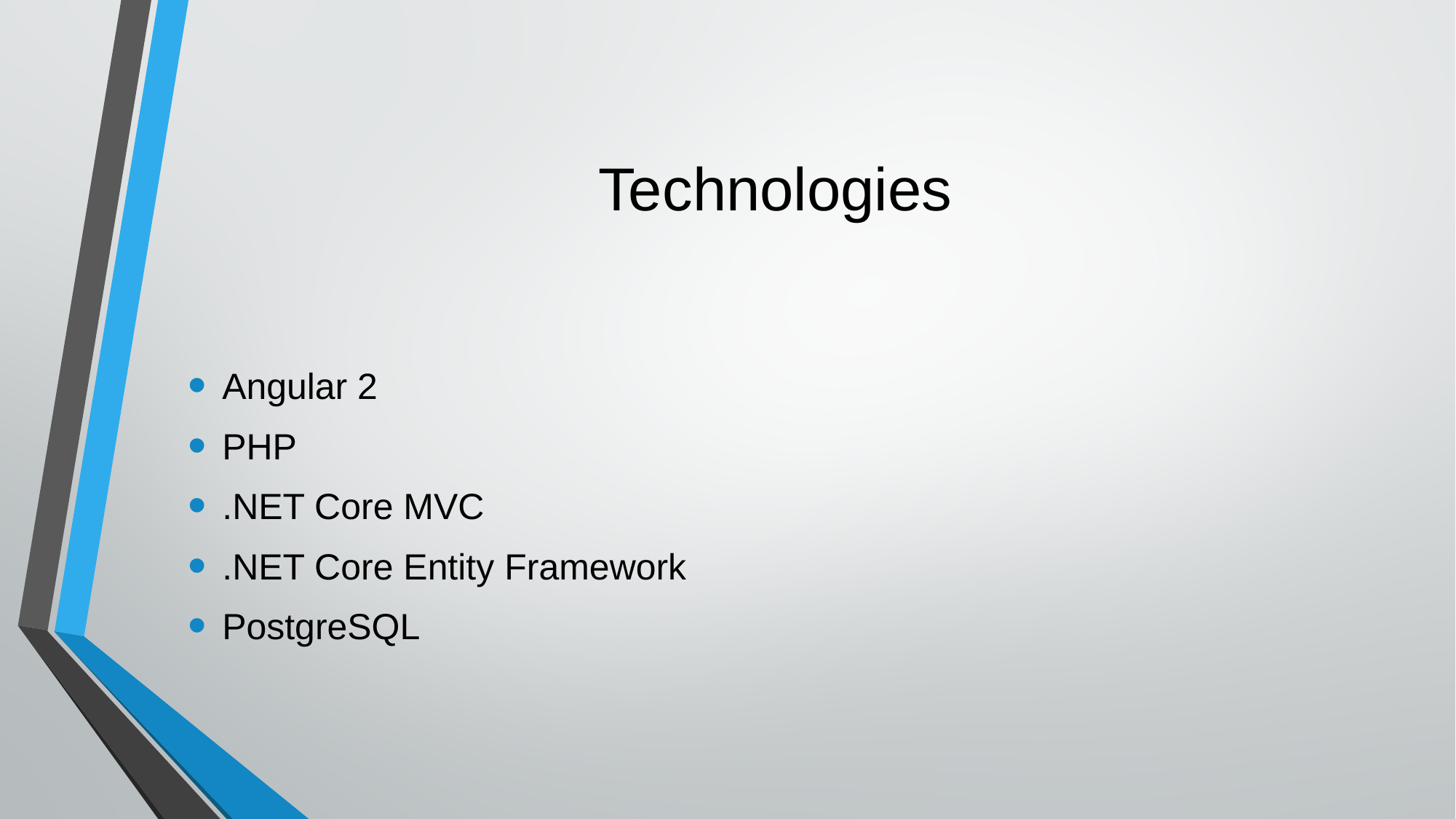

# Technologies
Angular 2
PHP
.NET Core MVC
.NET Core Entity Framework
PostgreSQL